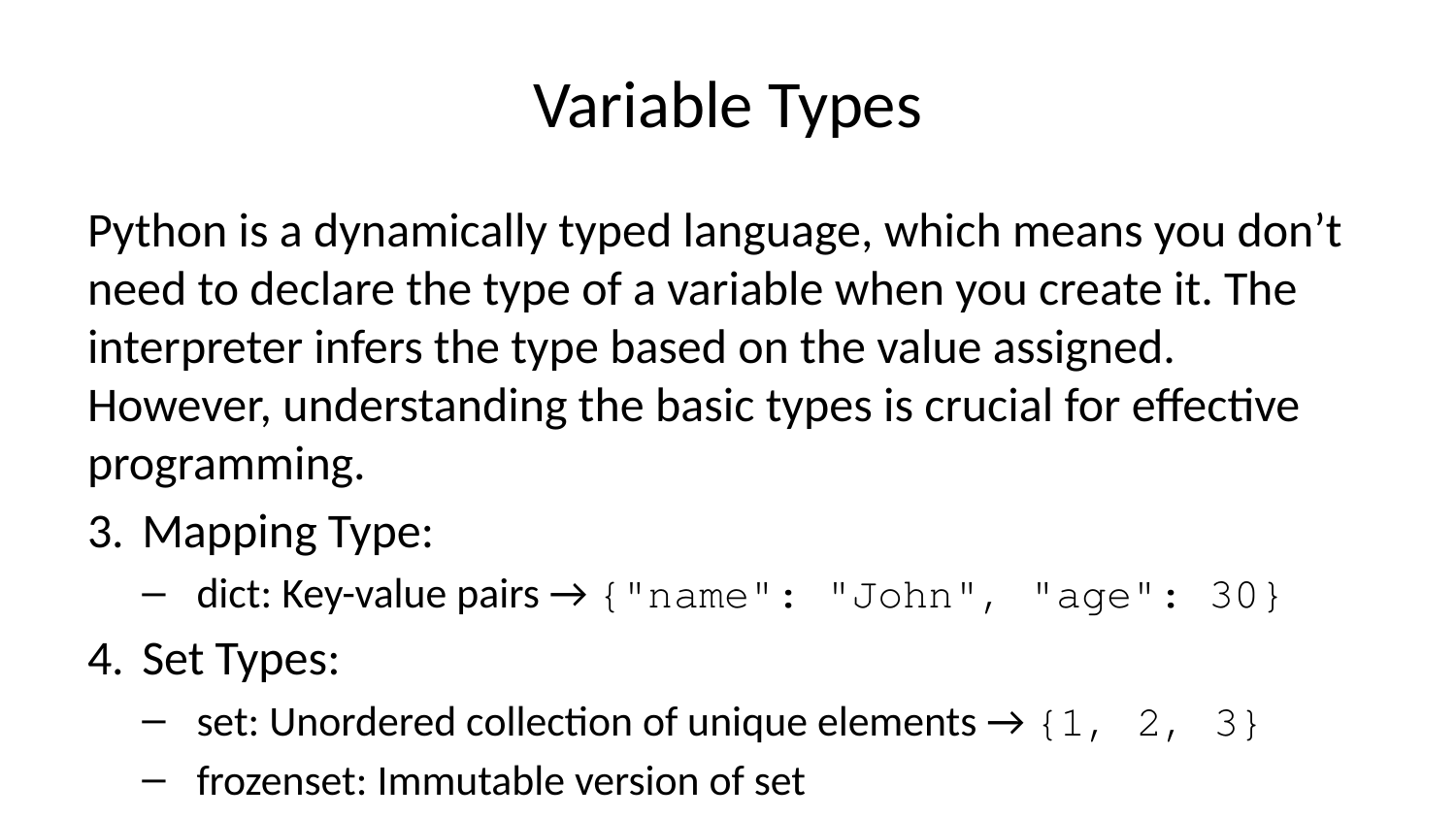

# Variable Types
Python is a dynamically typed language, which means you don’t need to declare the type of a variable when you create it. The interpreter infers the type based on the value assigned. However, understanding the basic types is crucial for effective programming.
Mapping Type:
dict: Key-value pairs → {"name": "John", "age": 30}
Set Types:
set: Unordered collection of unique elements → {1, 2, 3}
frozenset: Immutable version of set
Boolean Type:
bool: True or False
None Type:
None: Represents the absence of a value